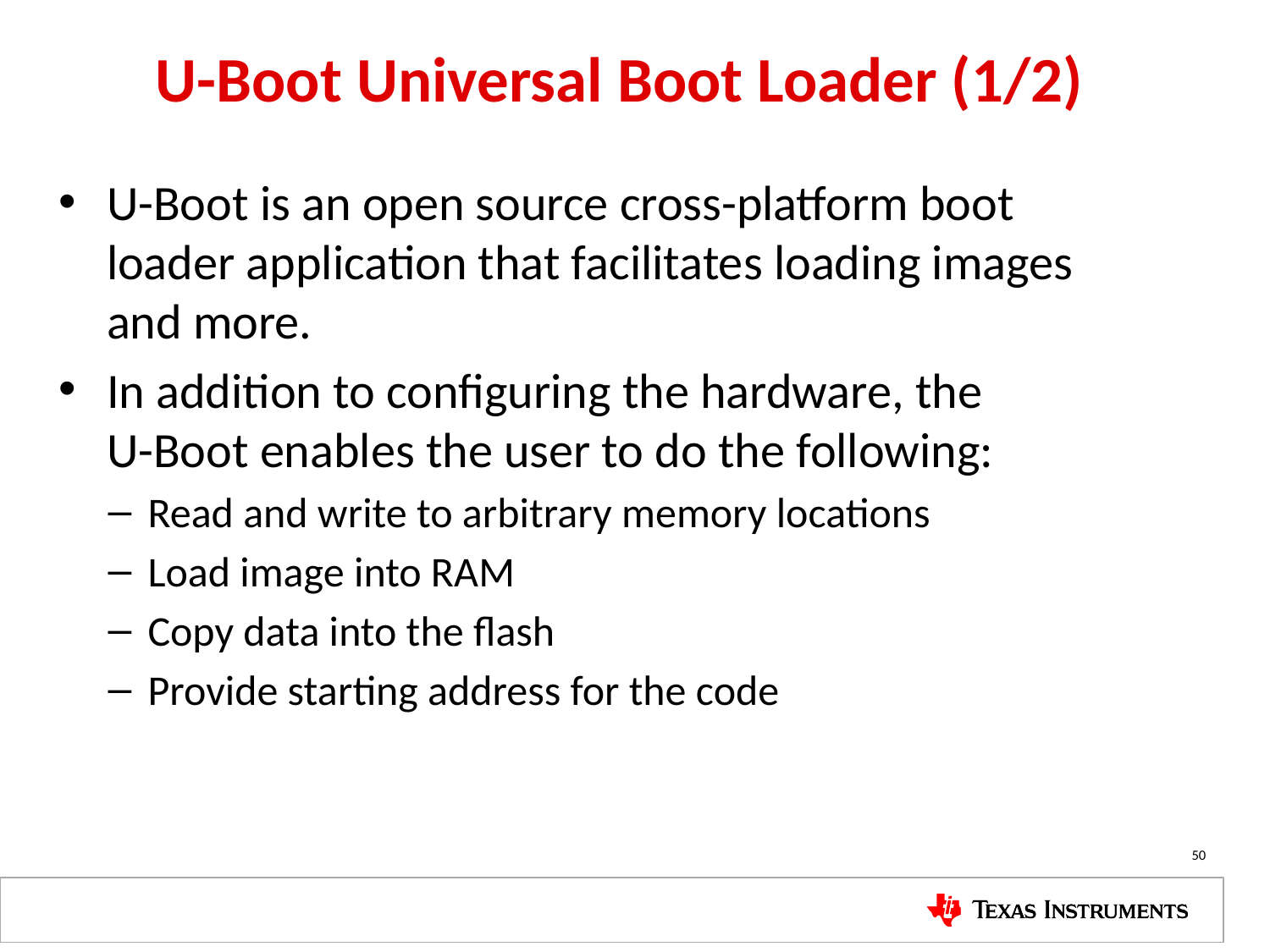

# U-Boot Universal Boot Loader (1/2)
U-Boot is an open source cross-platform boot loader application that facilitates loading images and more.
In addition to configuring the hardware, the
U-Boot enables the user to do the following:
Read and write to arbitrary memory locations
Load image into RAM
Copy data into the flash
Provide starting address for the code

50